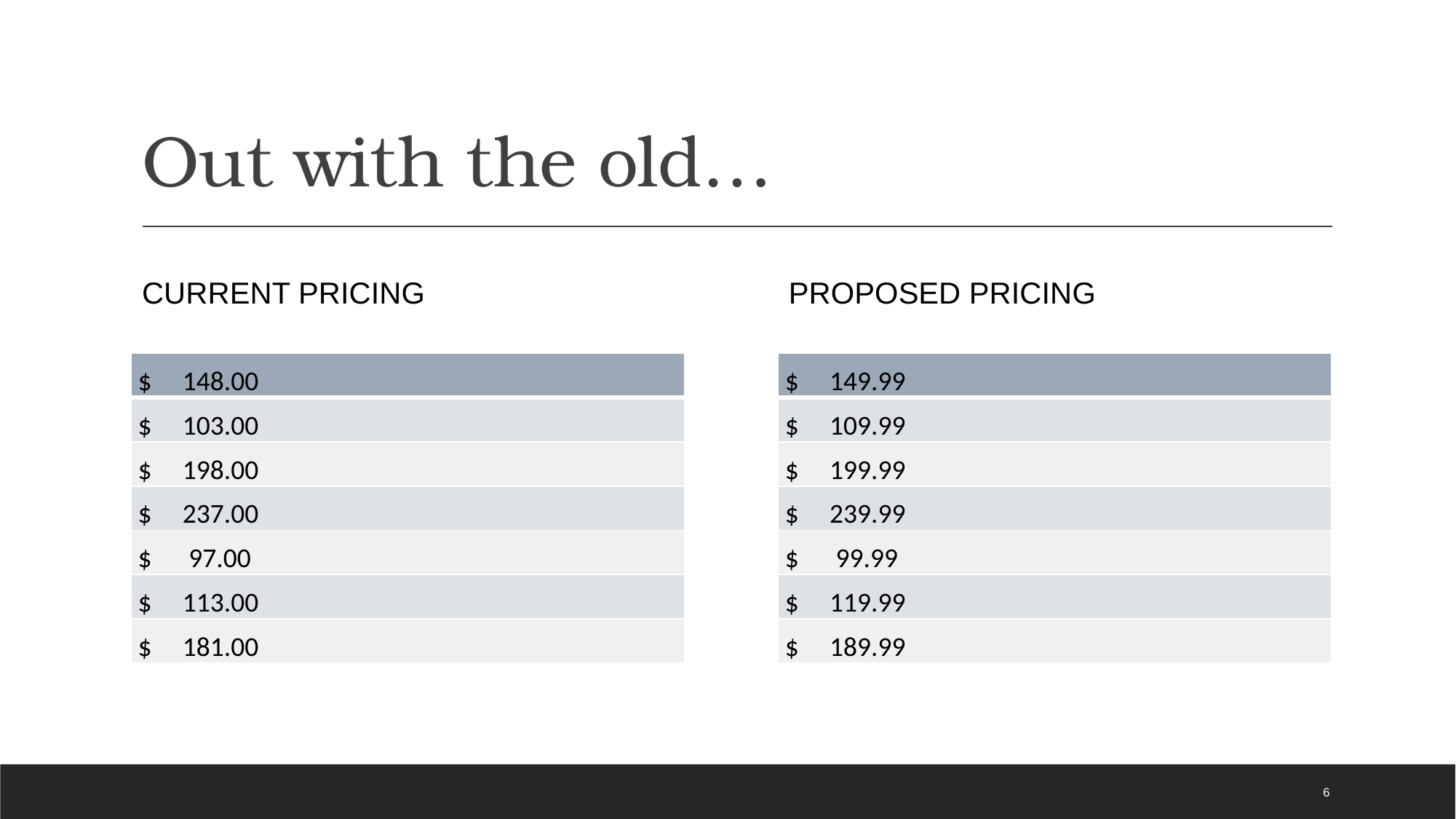

# Out with the old…
Current pricing
Proposed pricing
| $ 148.00 |
| --- |
| $ 103.00 |
| $ 198.00 |
| $ 237.00 |
| $ 97.00 |
| $ 113.00 |
| $ 181.00 |
| $ 149.99 |
| --- |
| $ 109.99 |
| $ 199.99 |
| $ 239.99 |
| $ 99.99 |
| $ 119.99 |
| $ 189.99 |
6